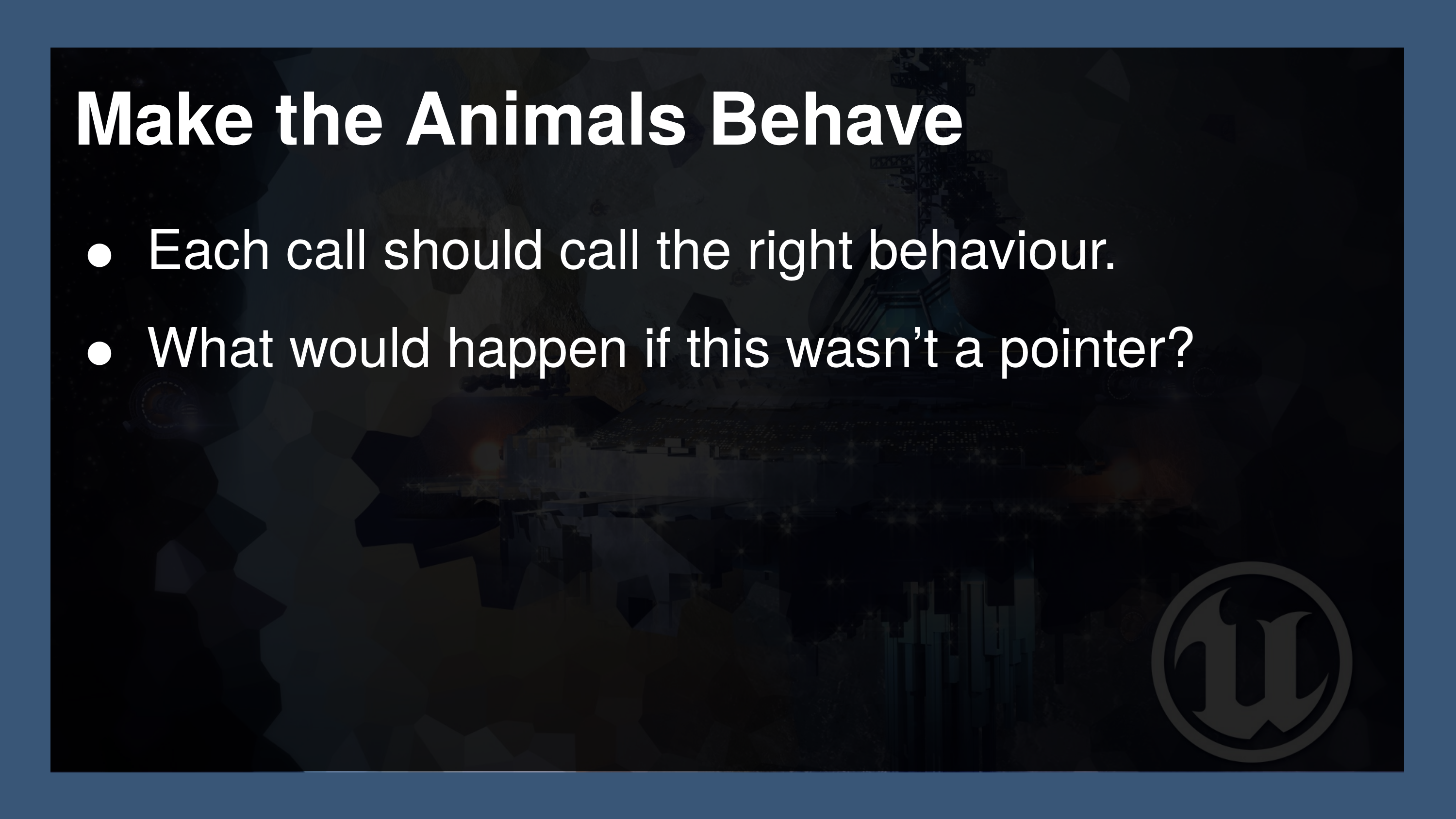

Make the Animals Behave
Each call should call the right behaviour.
What would happen if this wasn’t a pointer?